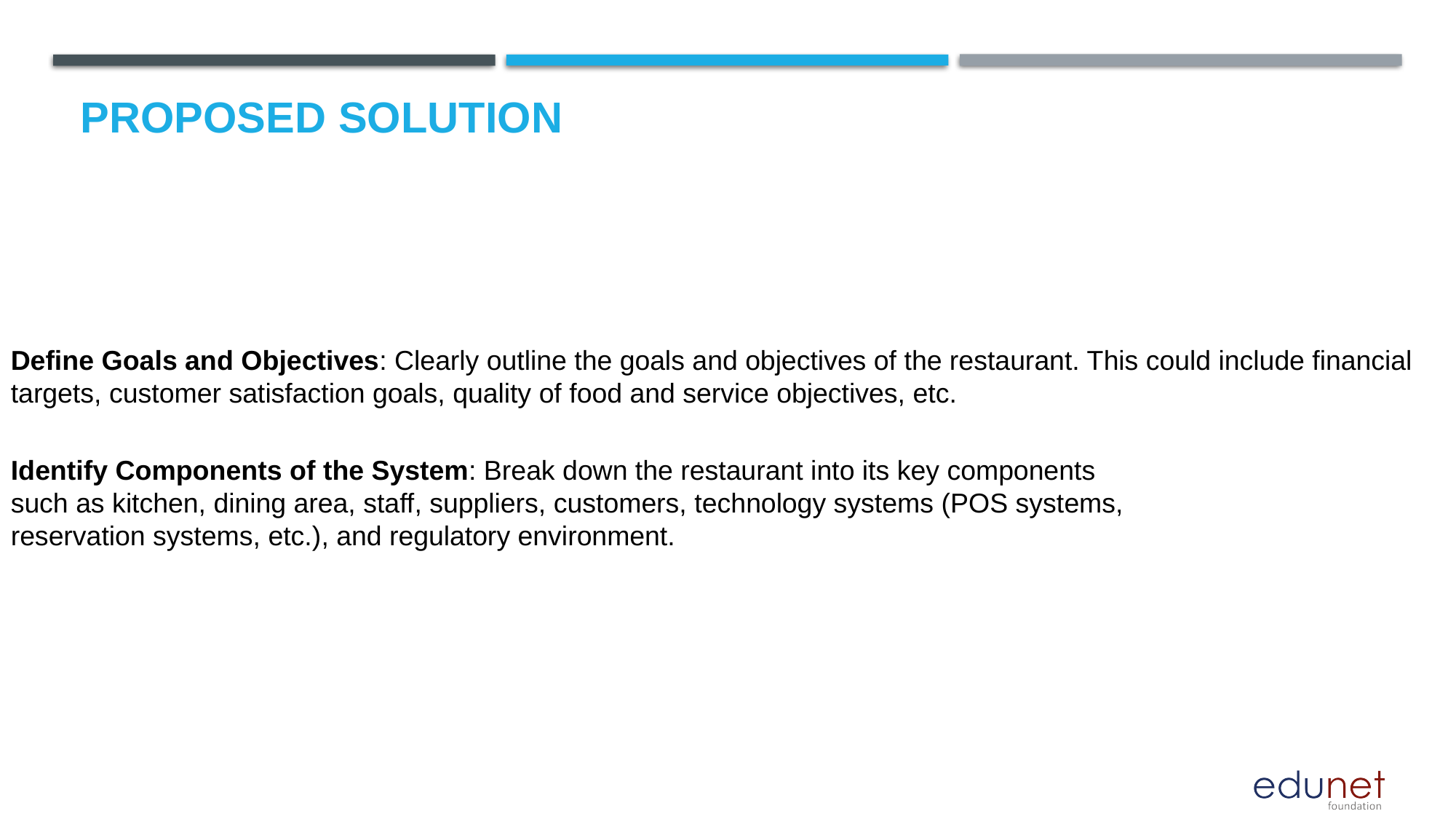

# Proposed Solution

Define Goals and Objectives: Clearly outline the goals and objectives of the restaurant. This could include financial targets, customer satisfaction goals, quality of food and service objectives, etc.
Identify Components of the System: Break down the restaurant into its key components such as kitchen, dining area, staff, suppliers, customers, technology systems (POS systems, reservation systems, etc.), and regulatory environment.